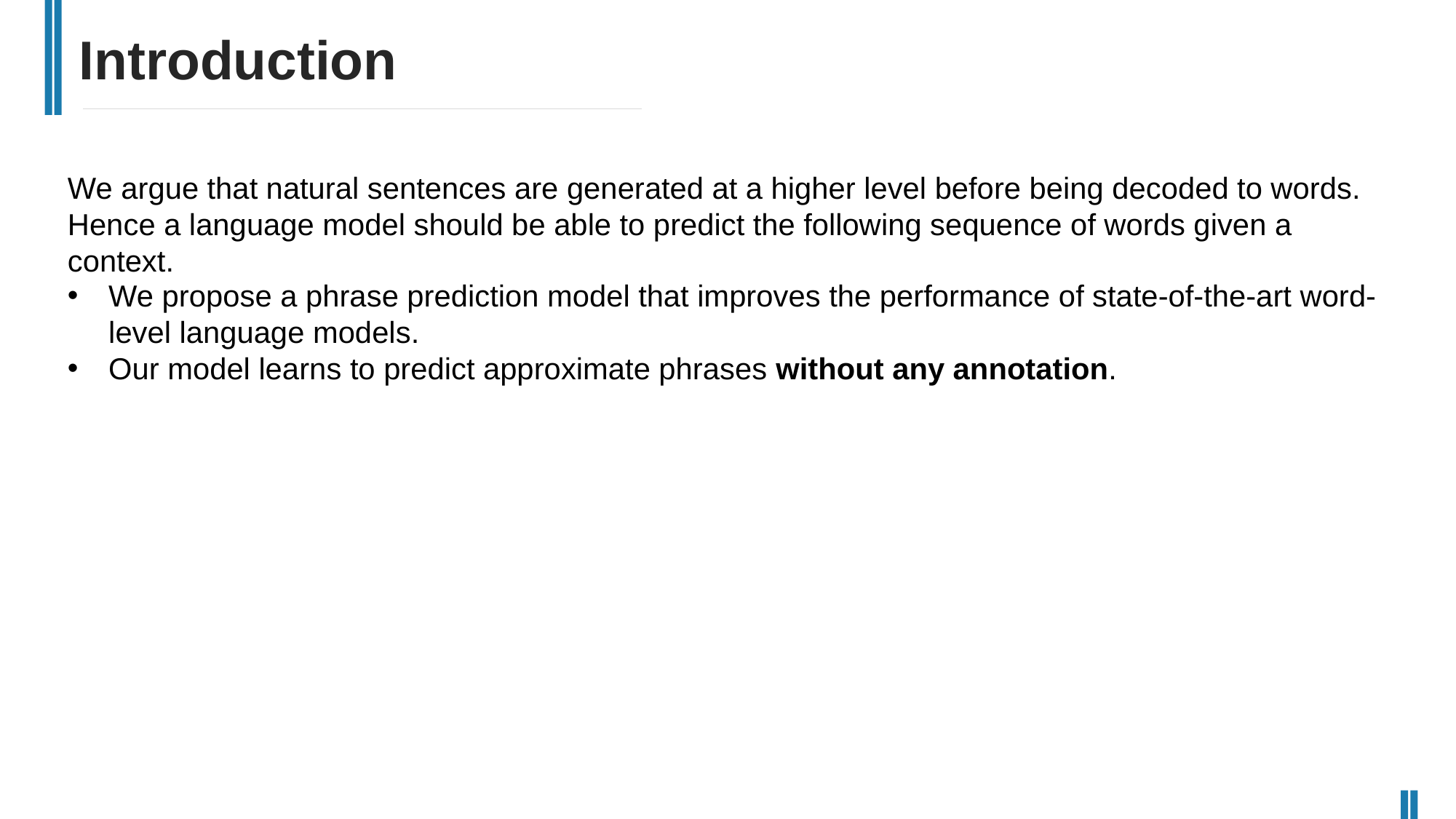

Introduction
We argue that natural sentences are generated at a higher level before being decoded to words. Hence a language model should be able to predict the following sequence of words given a context.
We propose a phrase prediction model that improves the performance of state-of-the-art word-level language models.
Our model learns to predict approximate phrases without any annotation.